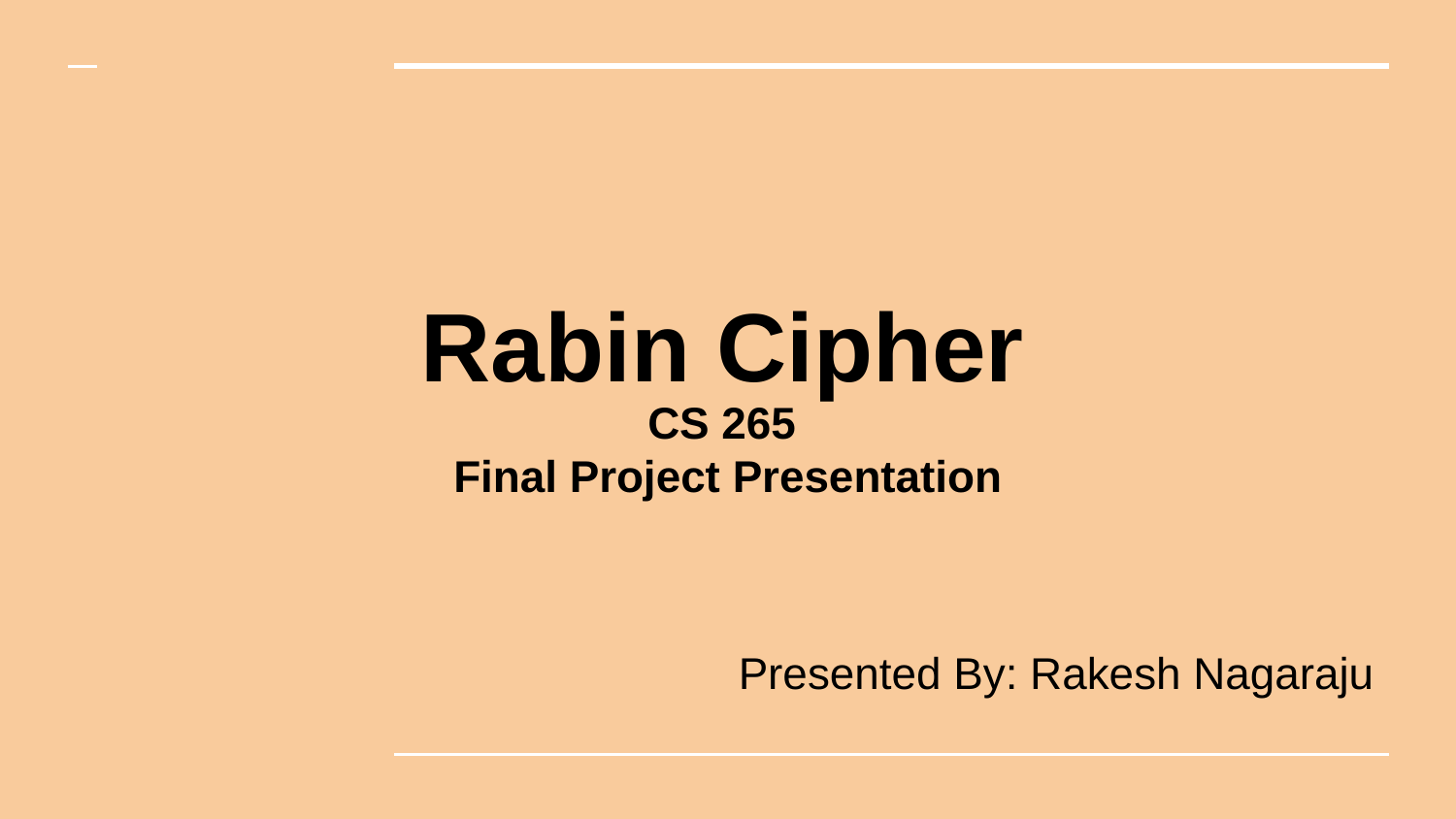

# Rabin Cipher
CS 265
Final Project Presentation
Presented By: Rakesh Nagaraju